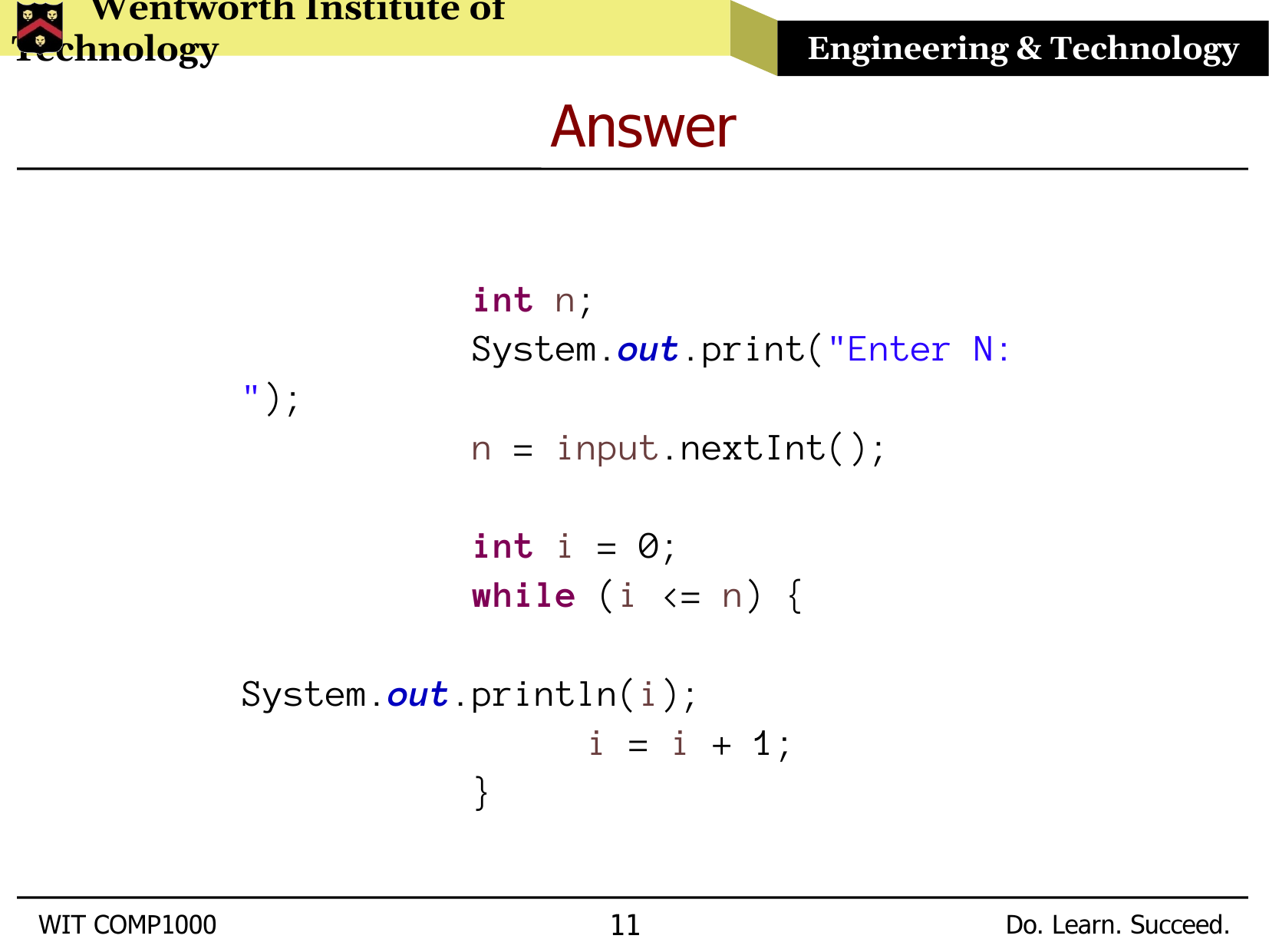

# Answer
		int n;
		System.out.print("Enter N: ");
		n = input.nextInt();

		int i = 0;
		while (i <= n) {
			System.out.println(i);
			i = i + 1;
		}